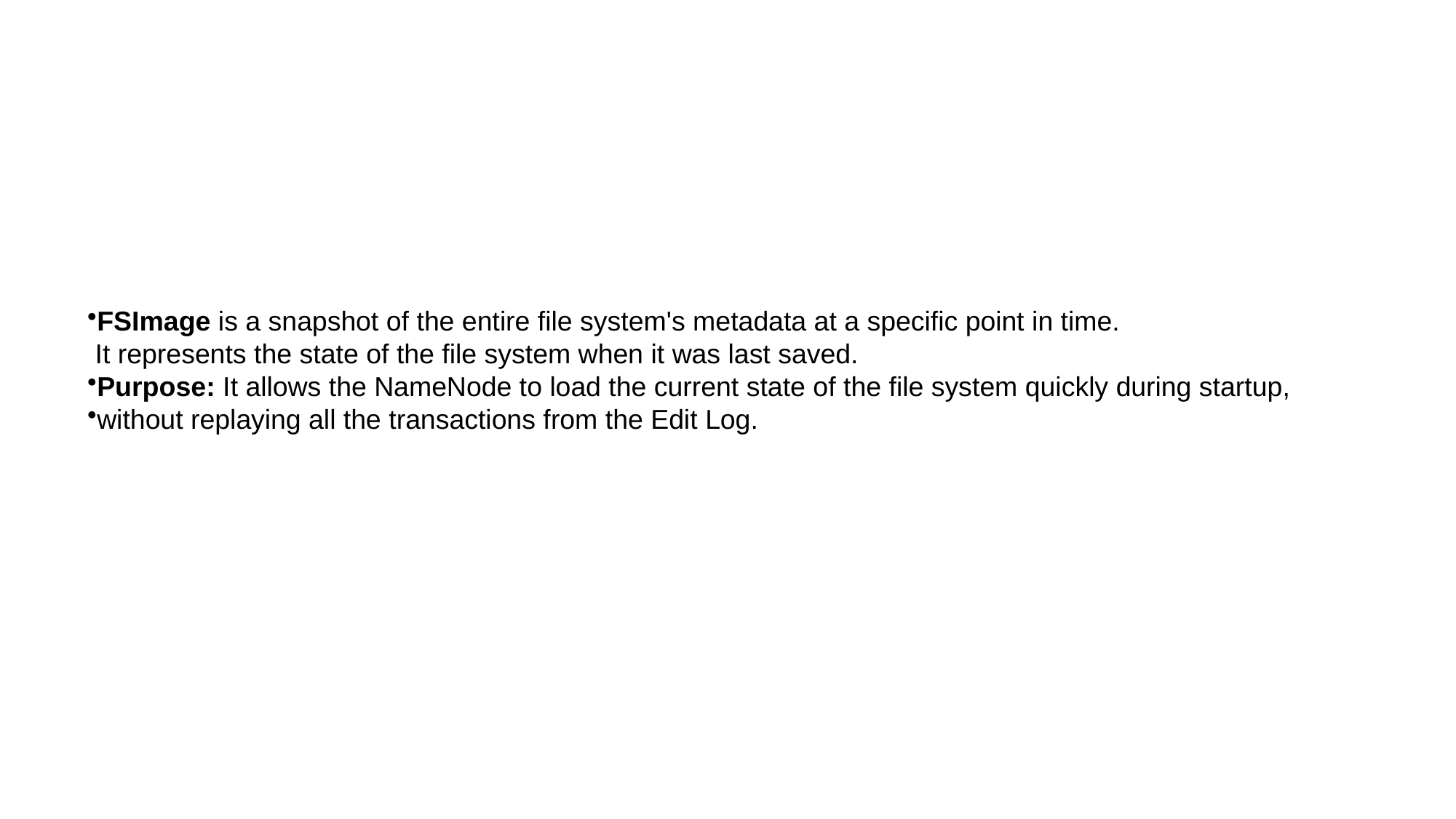

FSImage is a snapshot of the entire file system's metadata at a specific point in time.
 It represents the state of the file system when it was last saved.
Purpose: It allows the NameNode to load the current state of the file system quickly during startup,
without replaying all the transactions from the Edit Log.